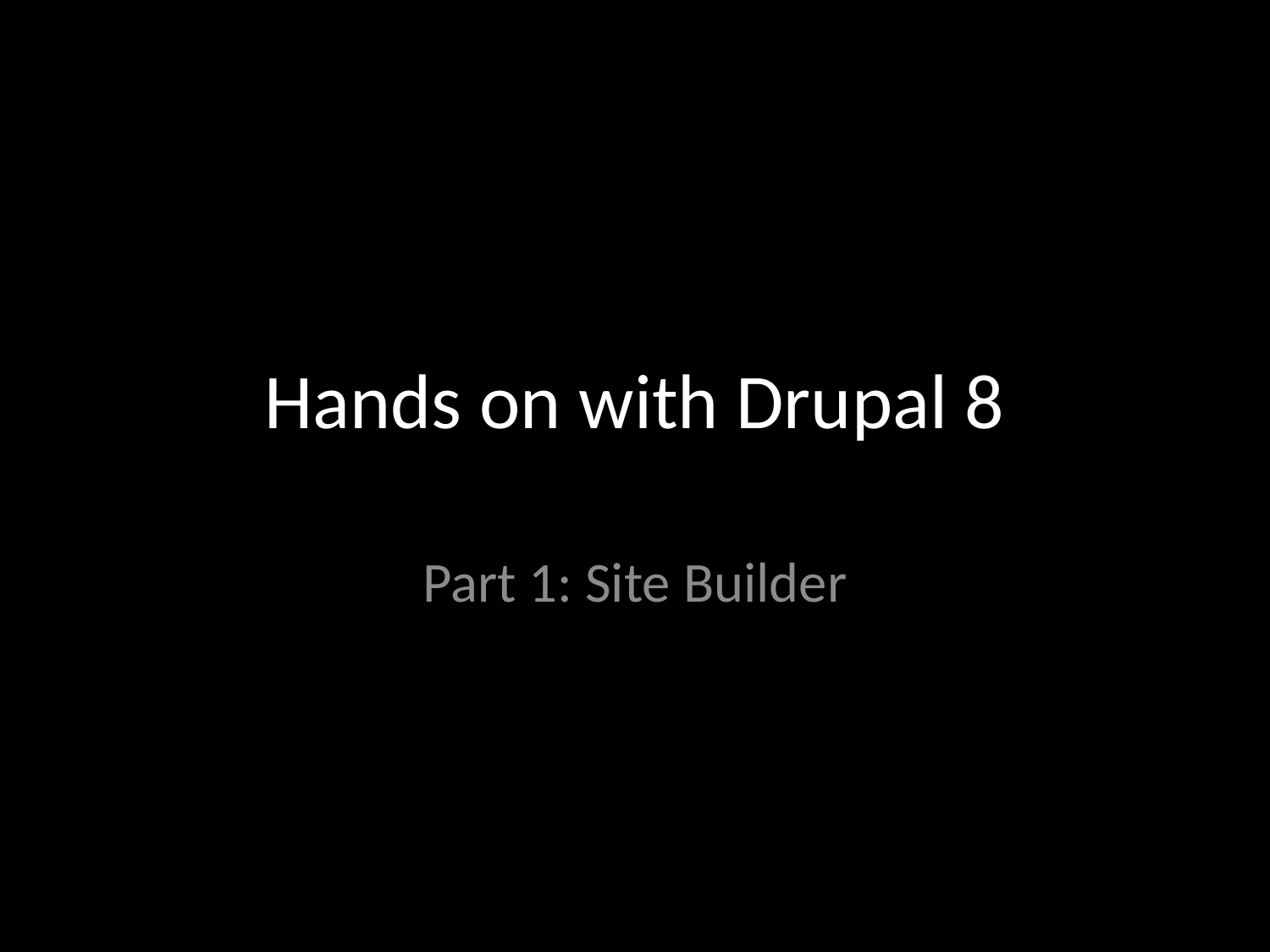

# Hands on with Drupal 8
Part 1: Site Builder